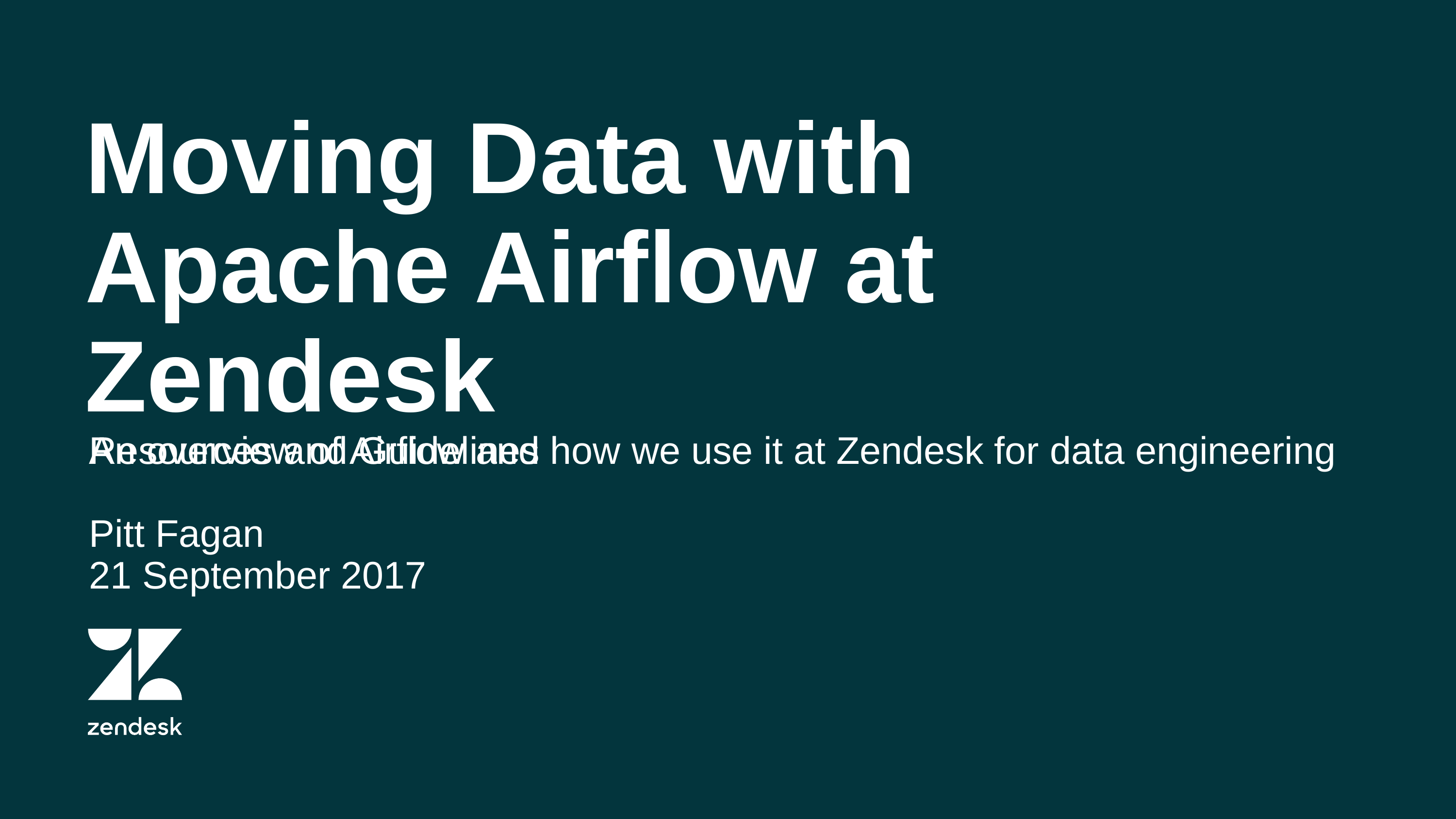

# Moving Data with Apache Airflow at Zendesk
An overview of Airflow and how we use it at Zendesk for data engineering

Pitt Fagan
21 September 2017
Resources and Guidelines